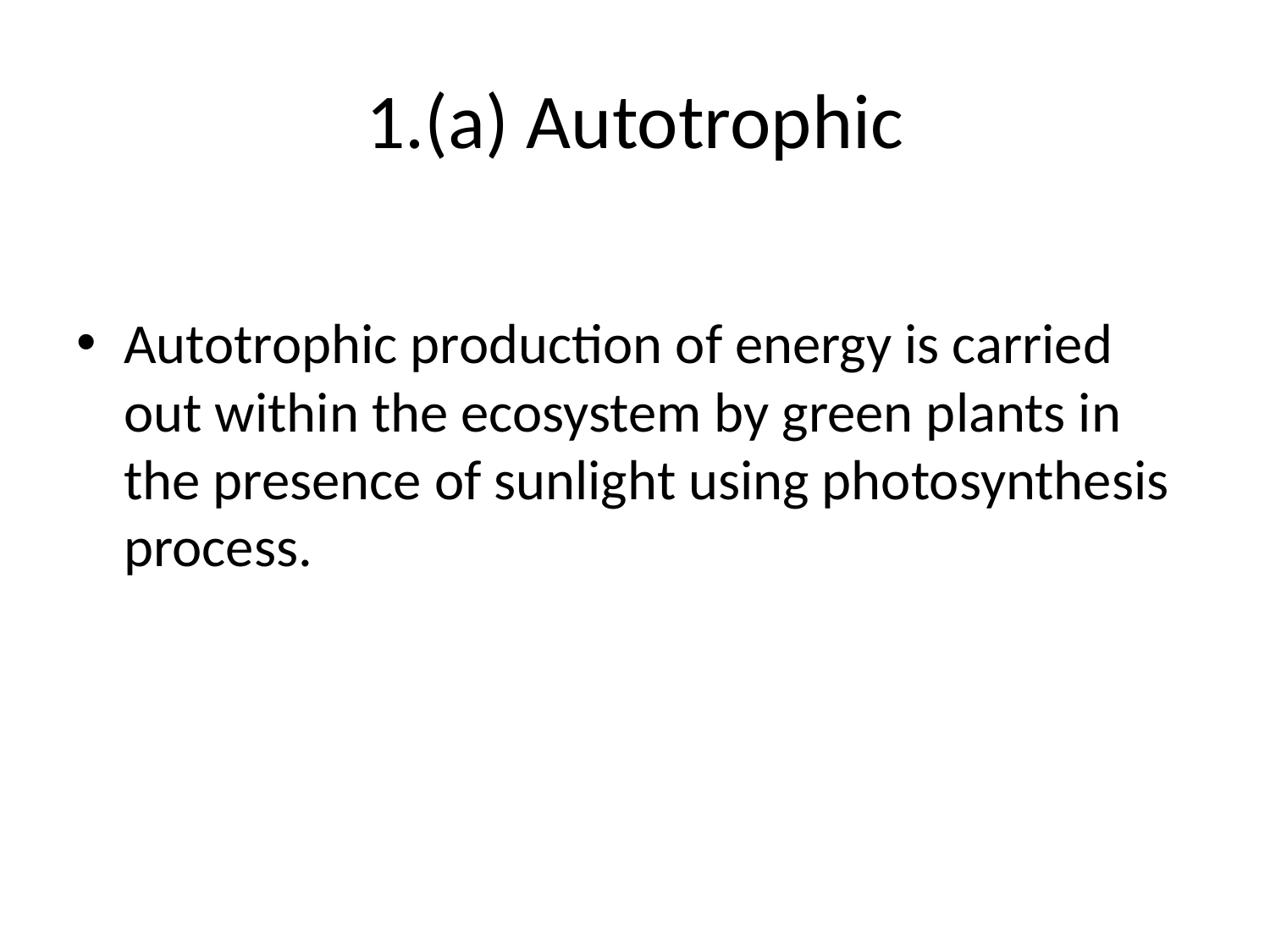

# 1.(a) Autotrophic

Autotrophic production of energy is carried out within the ecosystem by green plants in the presence of sunlight using photosynthesis process.